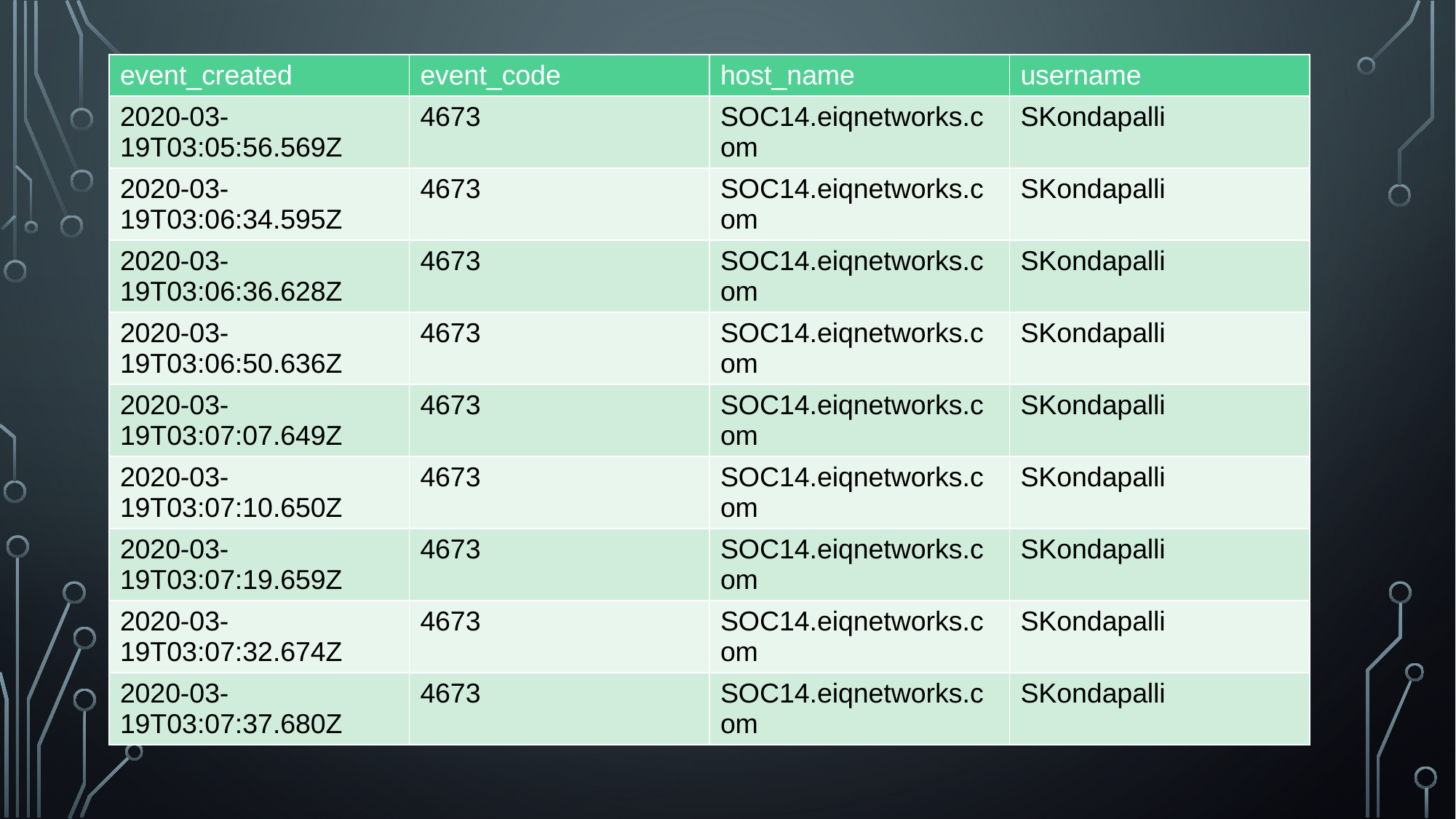

| event\_created | event\_code | host\_name | username |
| --- | --- | --- | --- |
| 2020-03-19T03:05:56.569Z | 4673 | SOC14.eiqnetworks.com | SKondapalli |
| 2020-03-19T03:06:34.595Z | 4673 | SOC14.eiqnetworks.com | SKondapalli |
| 2020-03-19T03:06:36.628Z | 4673 | SOC14.eiqnetworks.com | SKondapalli |
| 2020-03-19T03:06:50.636Z | 4673 | SOC14.eiqnetworks.com | SKondapalli |
| 2020-03-19T03:07:07.649Z | 4673 | SOC14.eiqnetworks.com | SKondapalli |
| 2020-03-19T03:07:10.650Z | 4673 | SOC14.eiqnetworks.com | SKondapalli |
| 2020-03-19T03:07:19.659Z | 4673 | SOC14.eiqnetworks.com | SKondapalli |
| 2020-03-19T03:07:32.674Z | 4673 | SOC14.eiqnetworks.com | SKondapalli |
| 2020-03-19T03:07:37.680Z | 4673 | SOC14.eiqnetworks.com | SKondapalli |